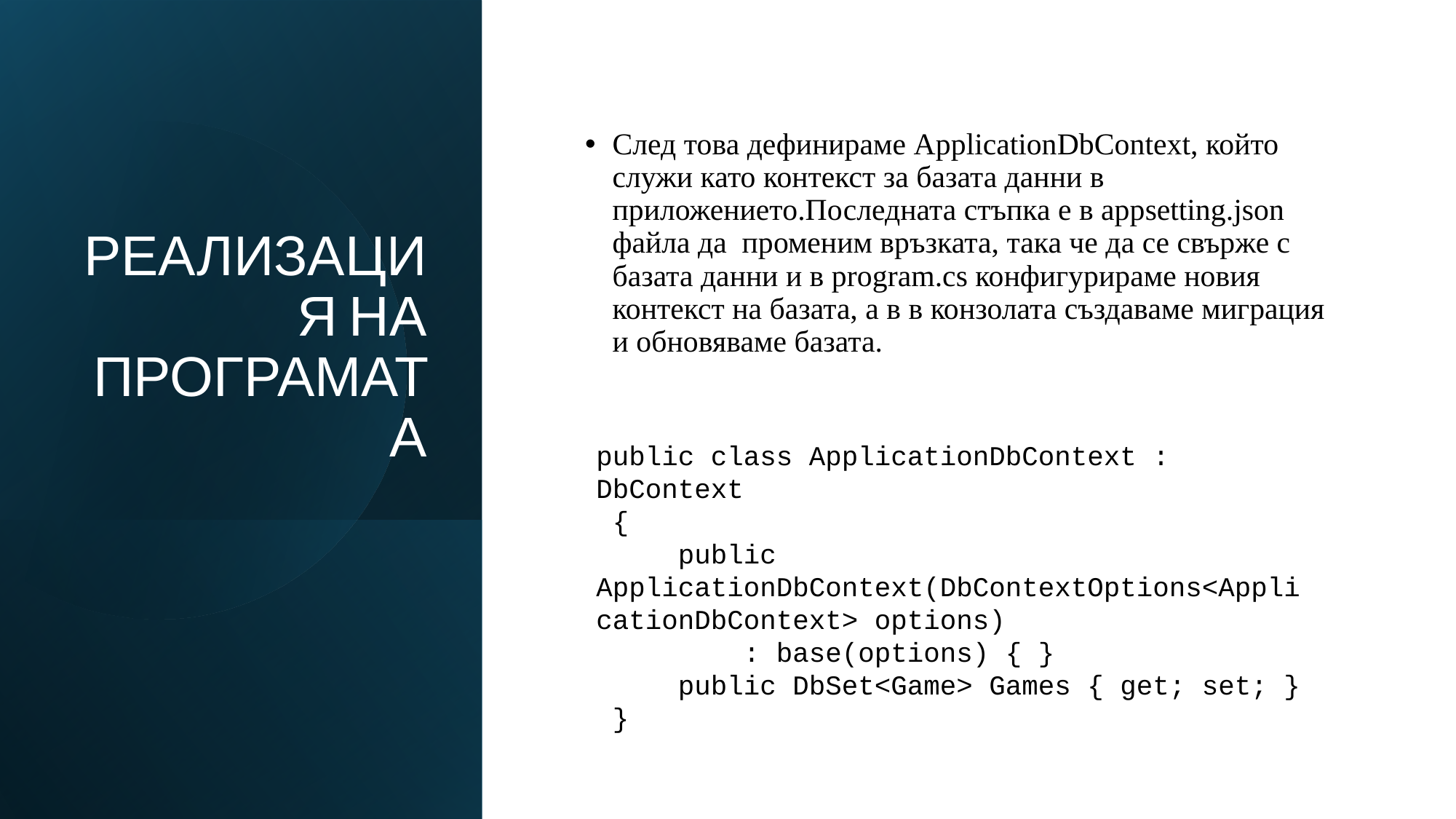

# РЕАЛИЗАЦИЯ НА ПРОГРАМАТА
След това дефинираме ApplicationDbContext, който служи като контекст за базата данни в приложението.Последната стъпка е в appsetting.json файла да  променим връзката, така че да се свърже с базата данни и в program.cs конфигурираме новия контекст на базата, а в в конзолата създаваме миграция и обновяваме базата.

public class ApplicationDbContext : DbContext
 {
     public ApplicationDbContext(DbContextOptions<ApplicationDbContext> options)
         : base(options) { }
     public DbSet<Game> Games { get; set; }
 }